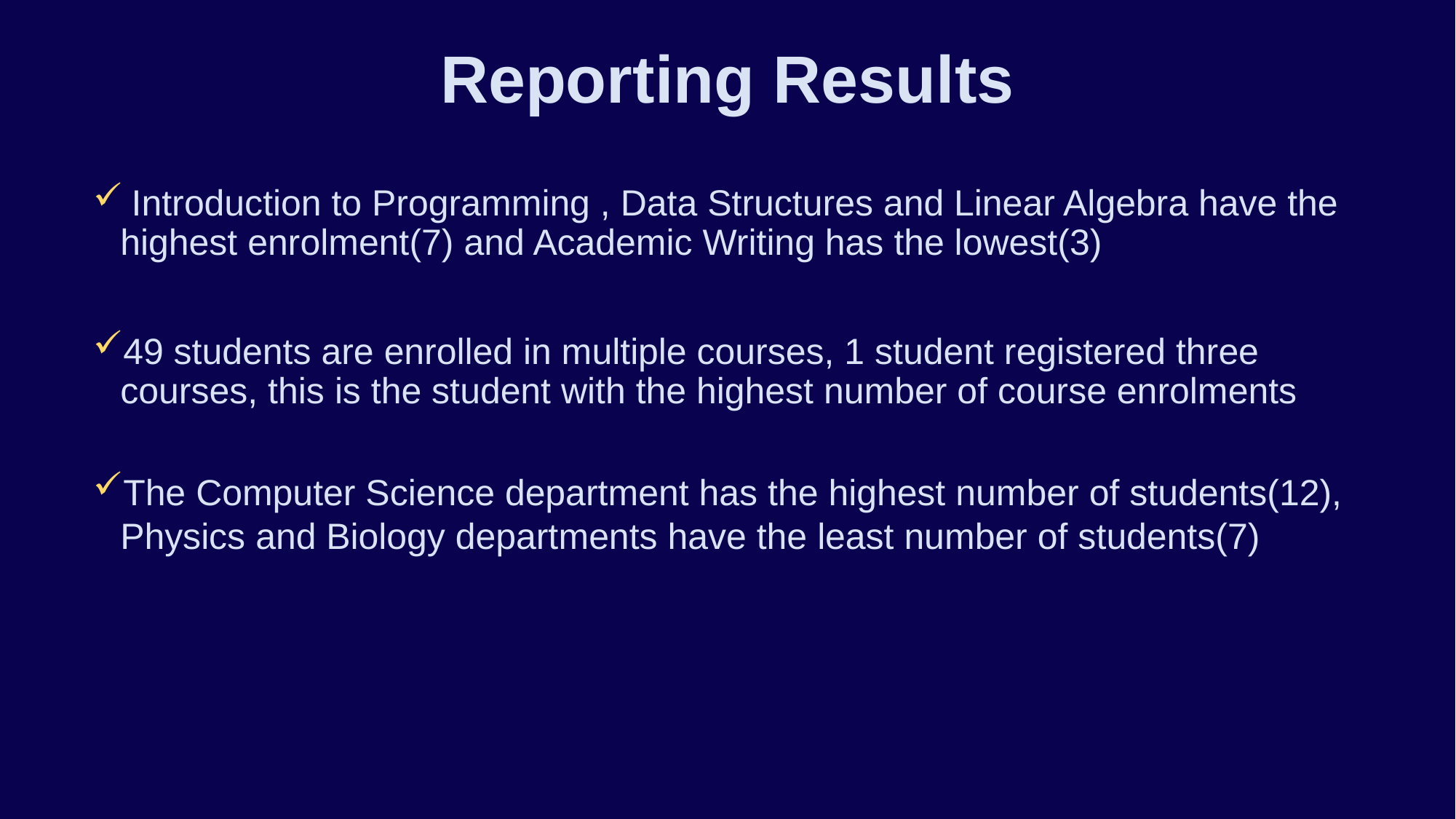

# Reporting Results

 Introduction to Programming , Data Structures and Linear Algebra have the highest enrolment(7) and Academic Writing has the lowest(3)

49 students are enrolled in multiple courses, 1 student registered three courses, this is the student with the highest number of course enrolments

The Computer Science department has the highest number of students(12), Physics and Biology departments have the least number of students(7)